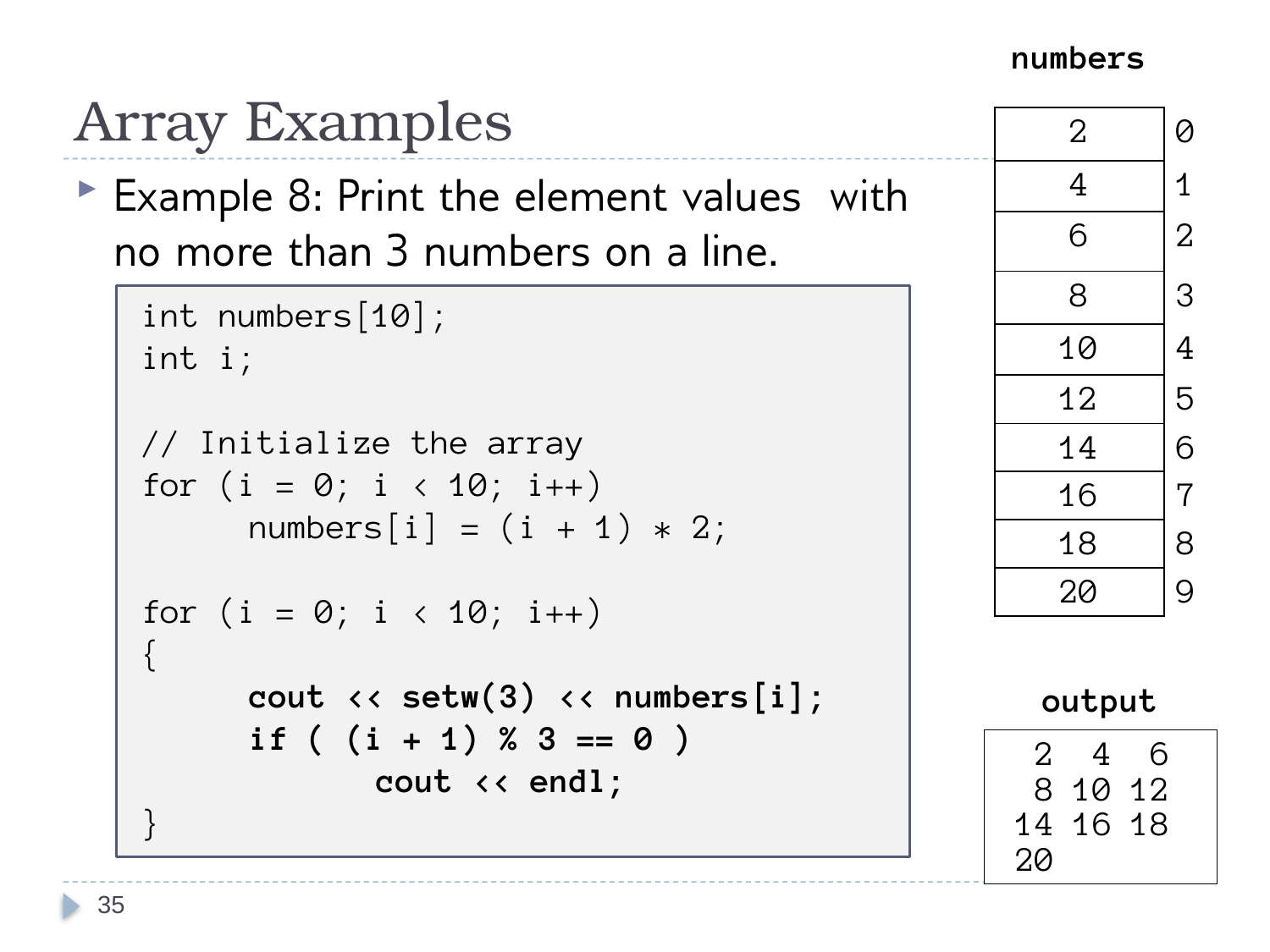

# Array Examples
| numbers |  |
| --- | --- |
| 2 | 0 |
| 4 | 1 |
| 6 | 2 |
| 8 | 3 |
| 10 | 4 |
| 12 | 5 |
| 14 | 6 |
| 16 | 7 |
| 18 | 8 |
| 20 | 9 |
Example 8: Print the element values  with no more than 3 numbers on a line.

 int numbers[10];
 int i;

 // Initialize the array
 for (i = 0; i < 10; i++)
	numbers[i] = (i + 1) * 2;

 for (i = 0; i < 10; i++)
 {
 	cout << setw(3) << numbers[i];
 	if ( (i + 1) % 3 == 0 )
 		cout << endl;
 }

| output |
| --- |
| 2 4 6 8 10 12 14 16 18 20 |
35